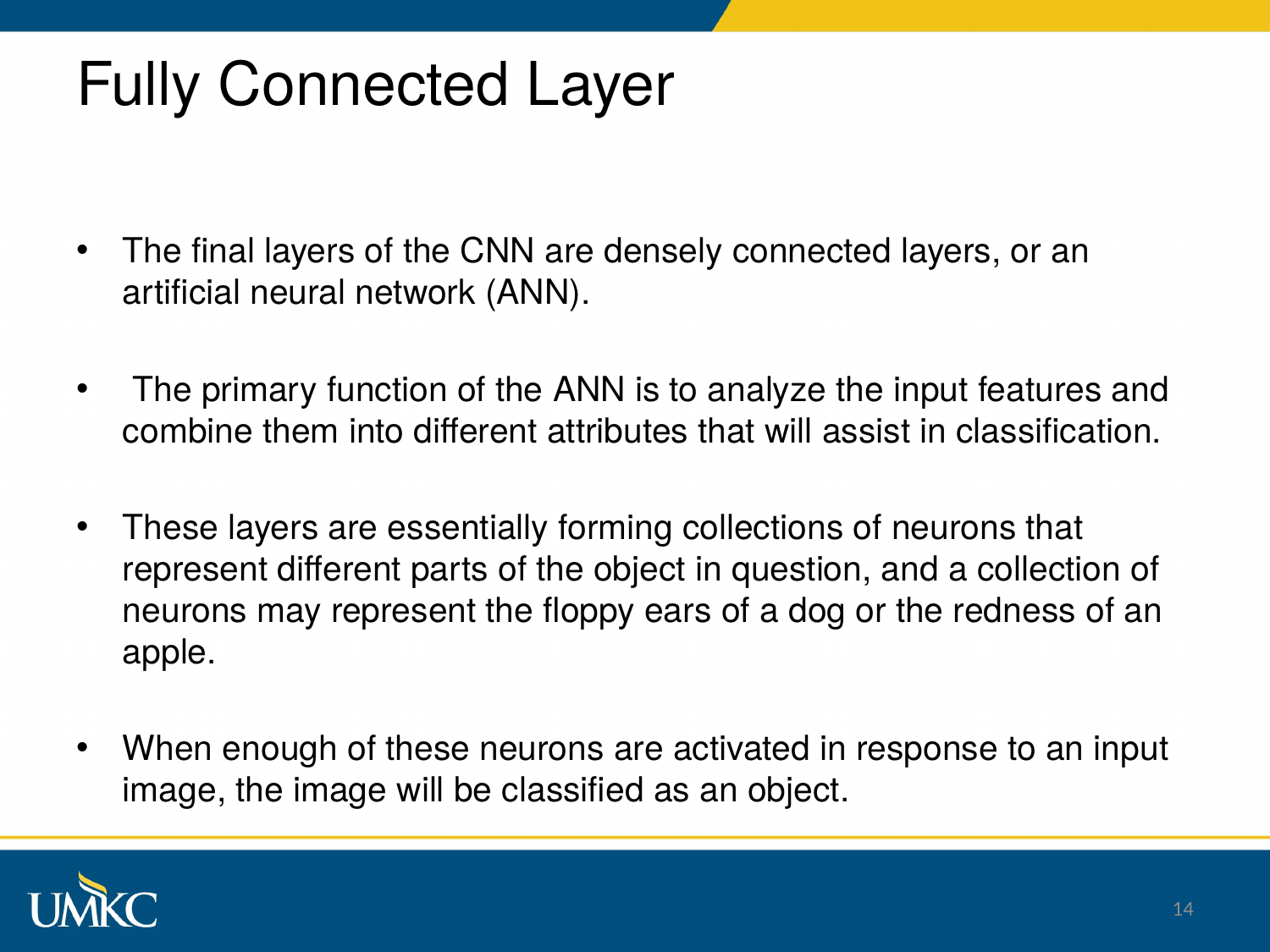

# Fully Connected Layer
The final layers of the CNN are densely connected layers, or an artificial neural network (ANN).

 The primary function of the ANN is to analyze the input features and combine them into different attributes that will assist in classification.

These layers are essentially forming collections of neurons that represent different parts of the object in question, and a collection of neurons may represent the floppy ears of a dog or the redness of an apple.

When enough of these neurons are activated in response to an input image, the image will be classified as an object.

14